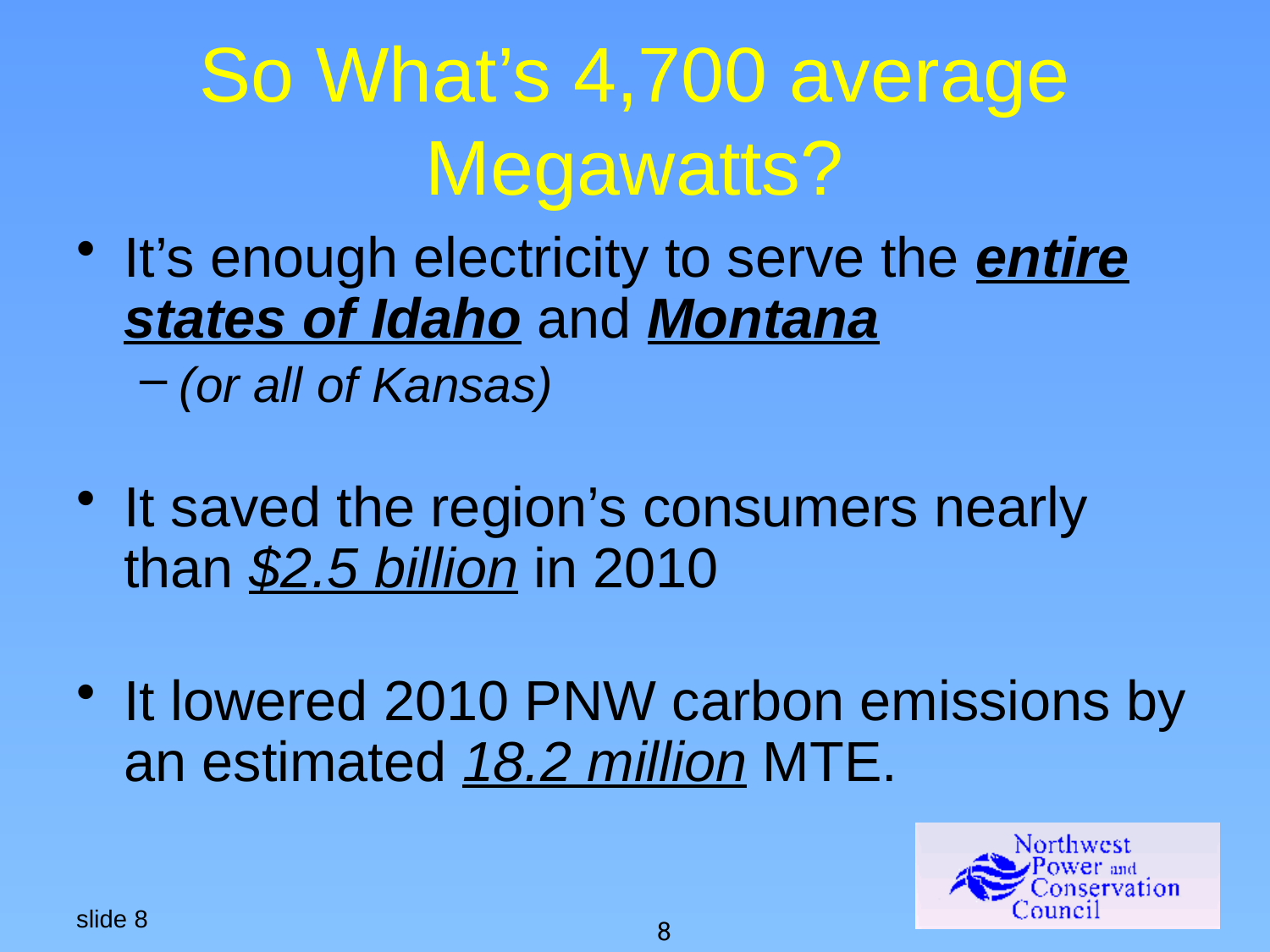

# So What’s 4,700 average Megawatts?
It’s enough electricity to serve the entire states of Idaho and Montana
(or all of Kansas)
It saved the region’s consumers nearly than $2.5 billion in 2010
It lowered 2010 PNW carbon emissions by an estimated 18.2 million MTE.
slide 8